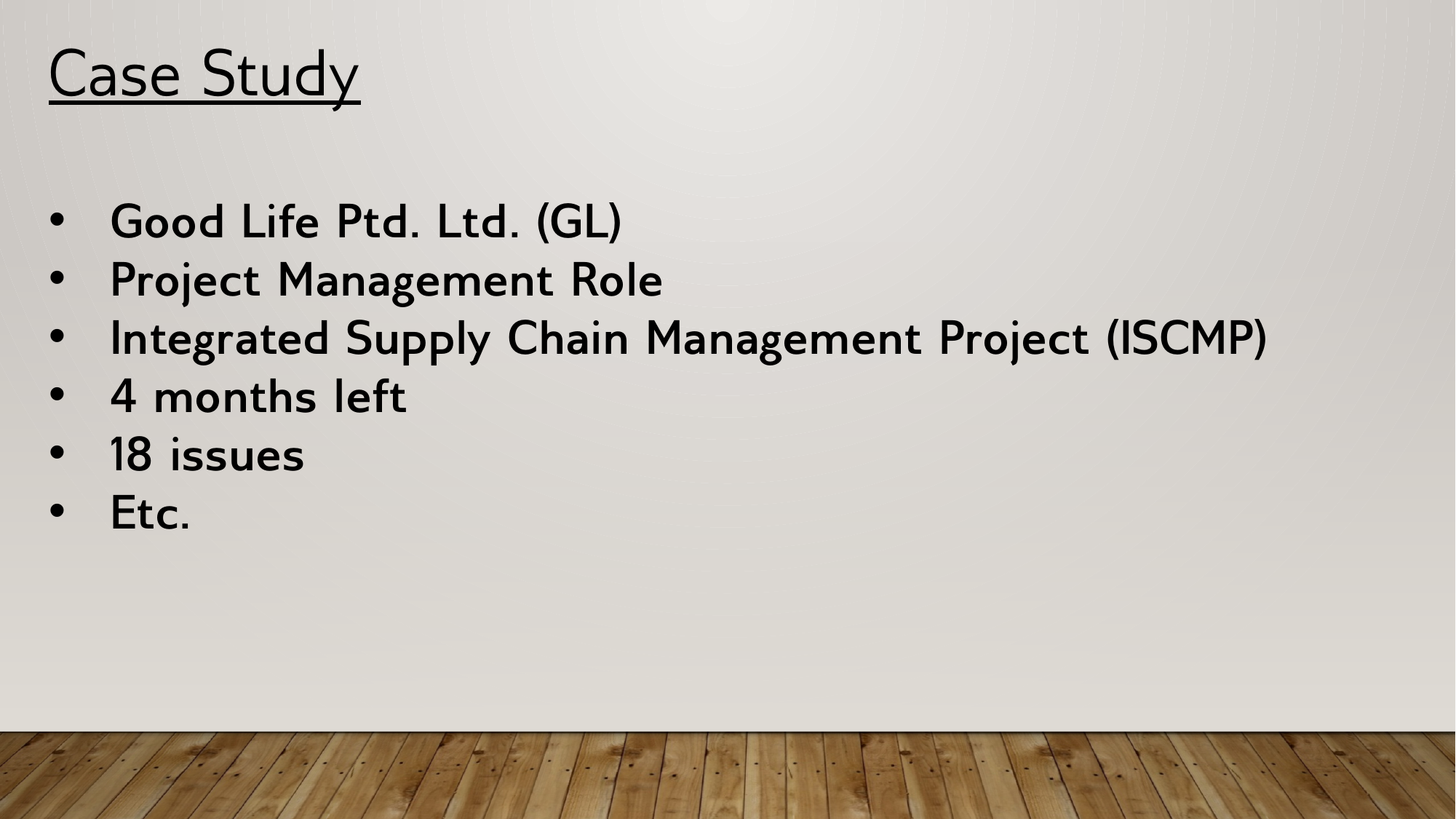

Case Study
Good Life Ptd. Ltd. (GL)
Project Management Role
Integrated Supply Chain Management Project (ISCMP)
4 months left
18 issues
Etc.